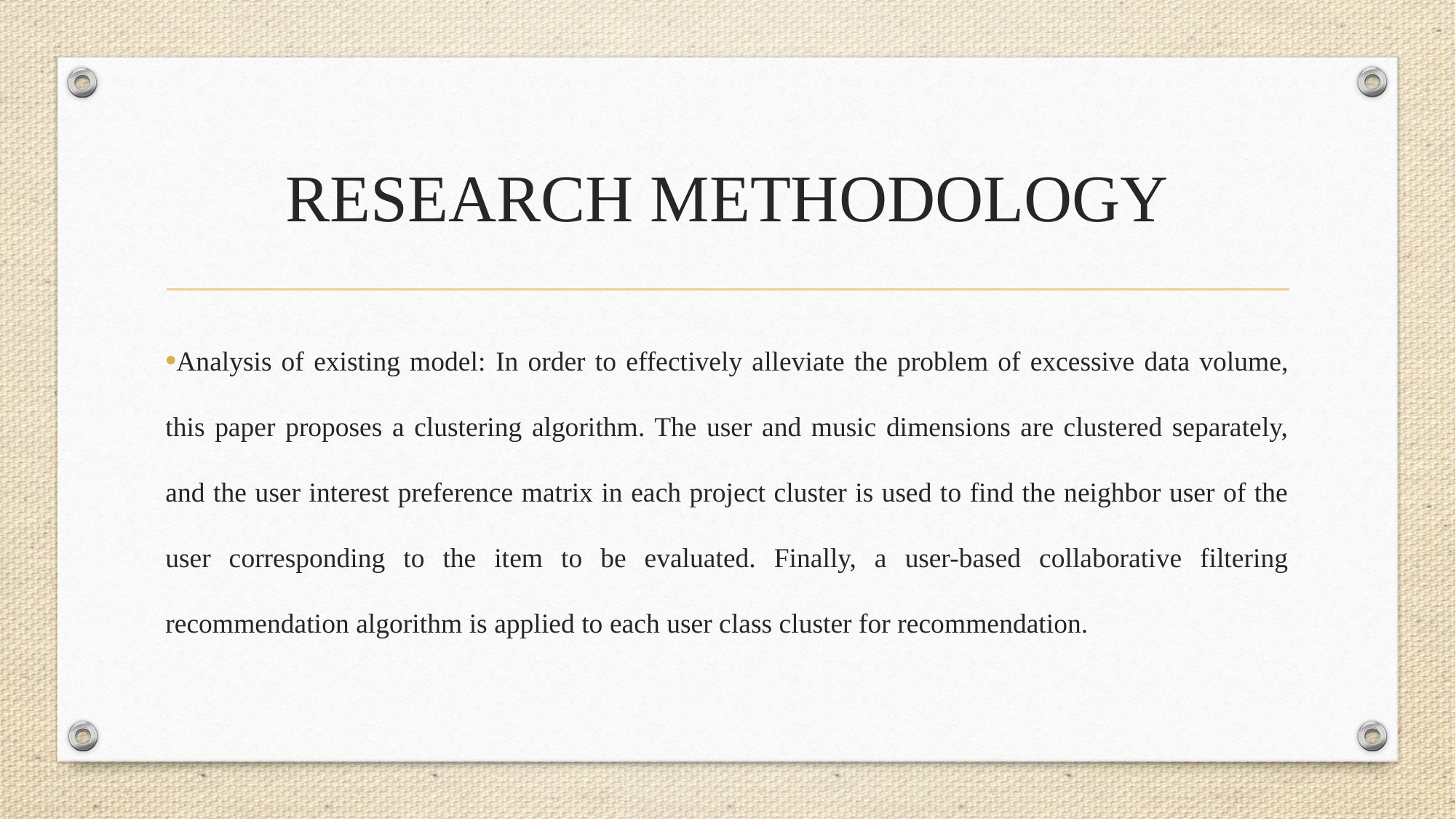

# RESEARCH METHODOLOGY
Analysis of existing model: In order to effectively alleviate the problem of excessive data volume, this paper proposes a clustering algorithm. The user and music dimensions are clustered separately, and the user interest preference matrix in each project cluster is used to find the neighbor user of the user corresponding to the item to be evaluated. Finally, a user-based collaborative filtering recommendation algorithm is applied to each user class cluster for recommendation.